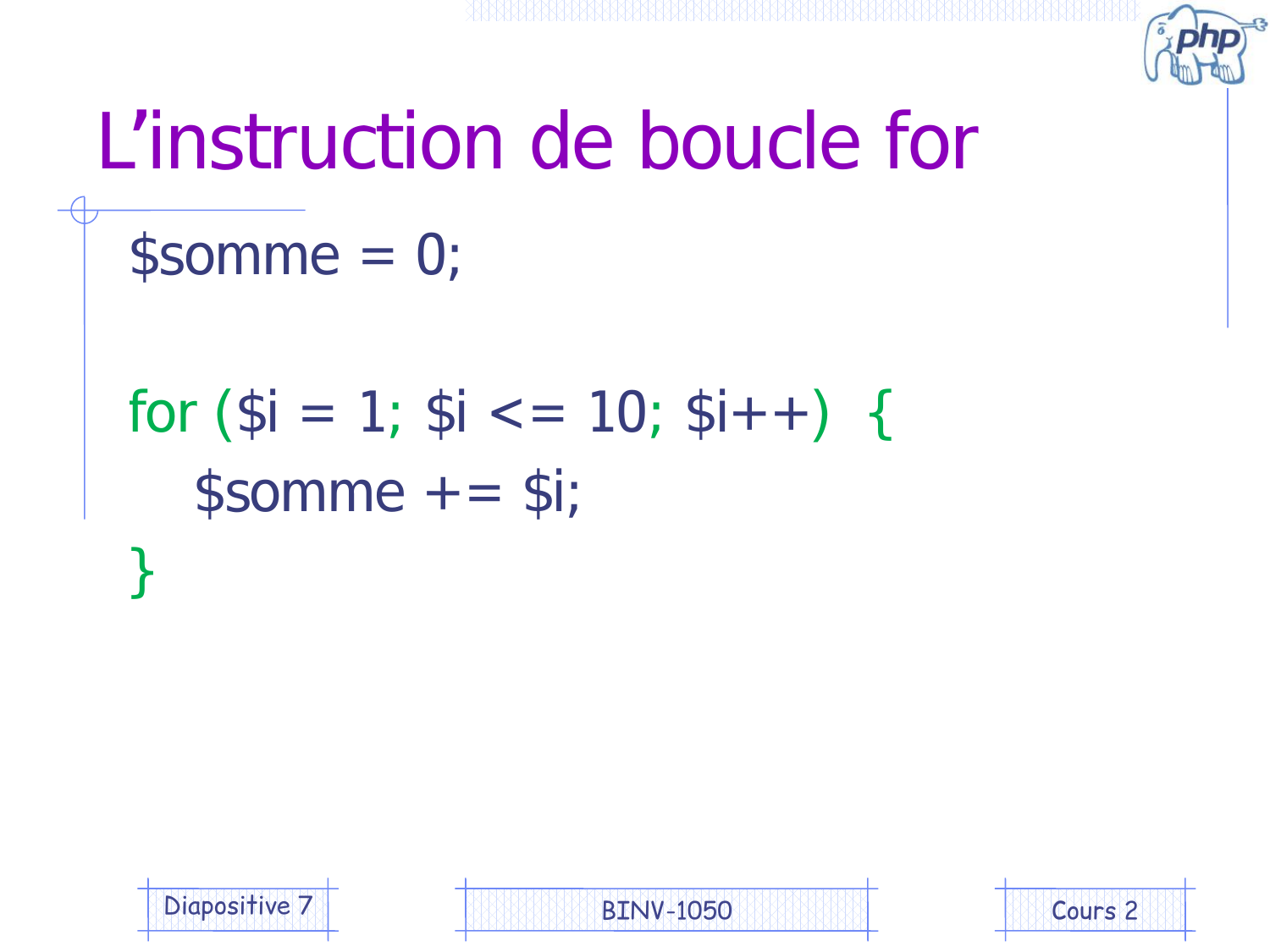

# L’instruction de boucle for
$somme = 0;

for ($i = 1; $i <= 10; $i++)  {
	 $somme += $i;
}

Diapositive 7
BINV-1050
Cours 2